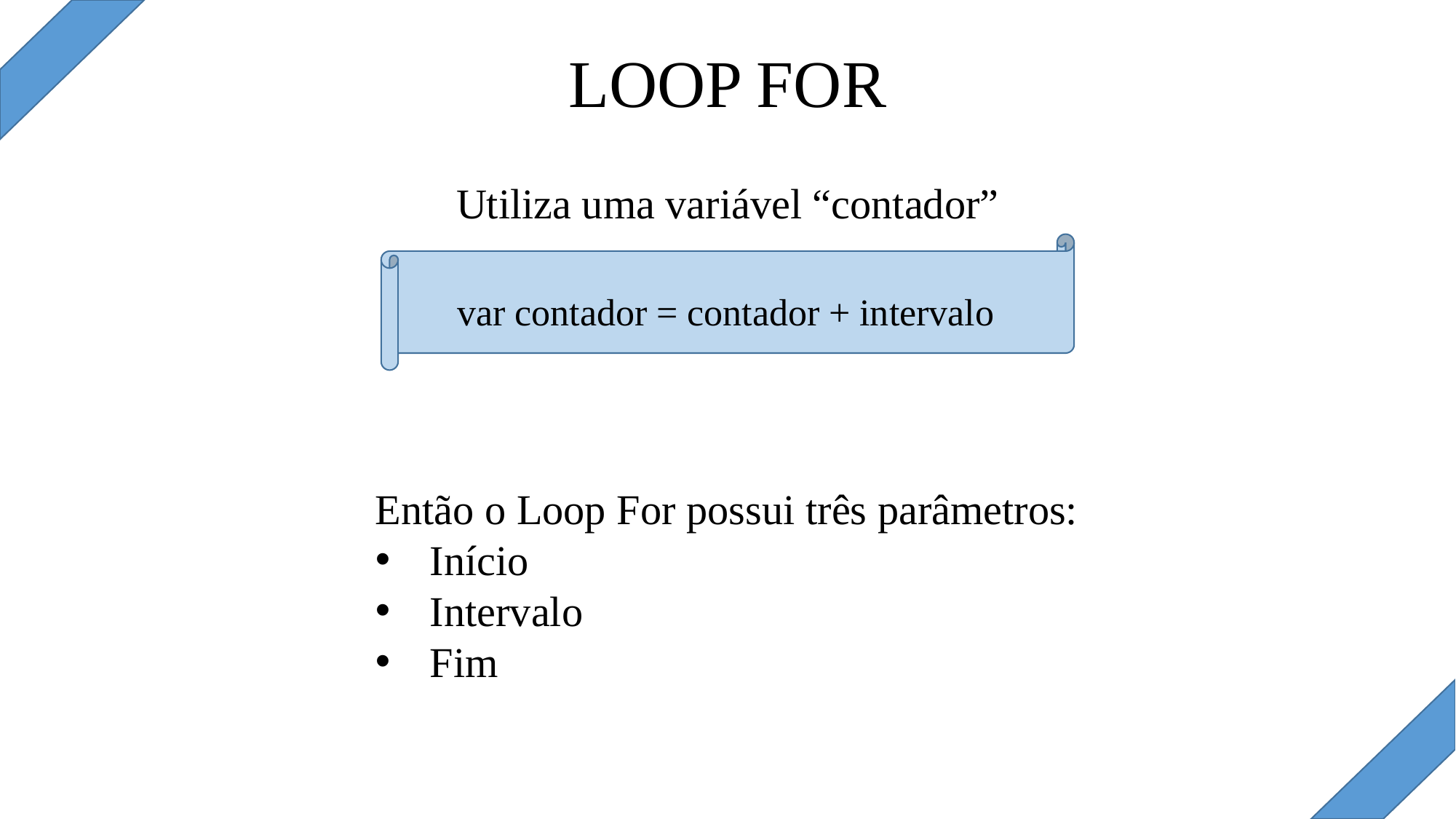

# LOOP FOR
Utiliza uma variável “contador”

var contador = contador + intervalo
Então o Loop For possui três parâmetros:
Início
Intervalo
Fim